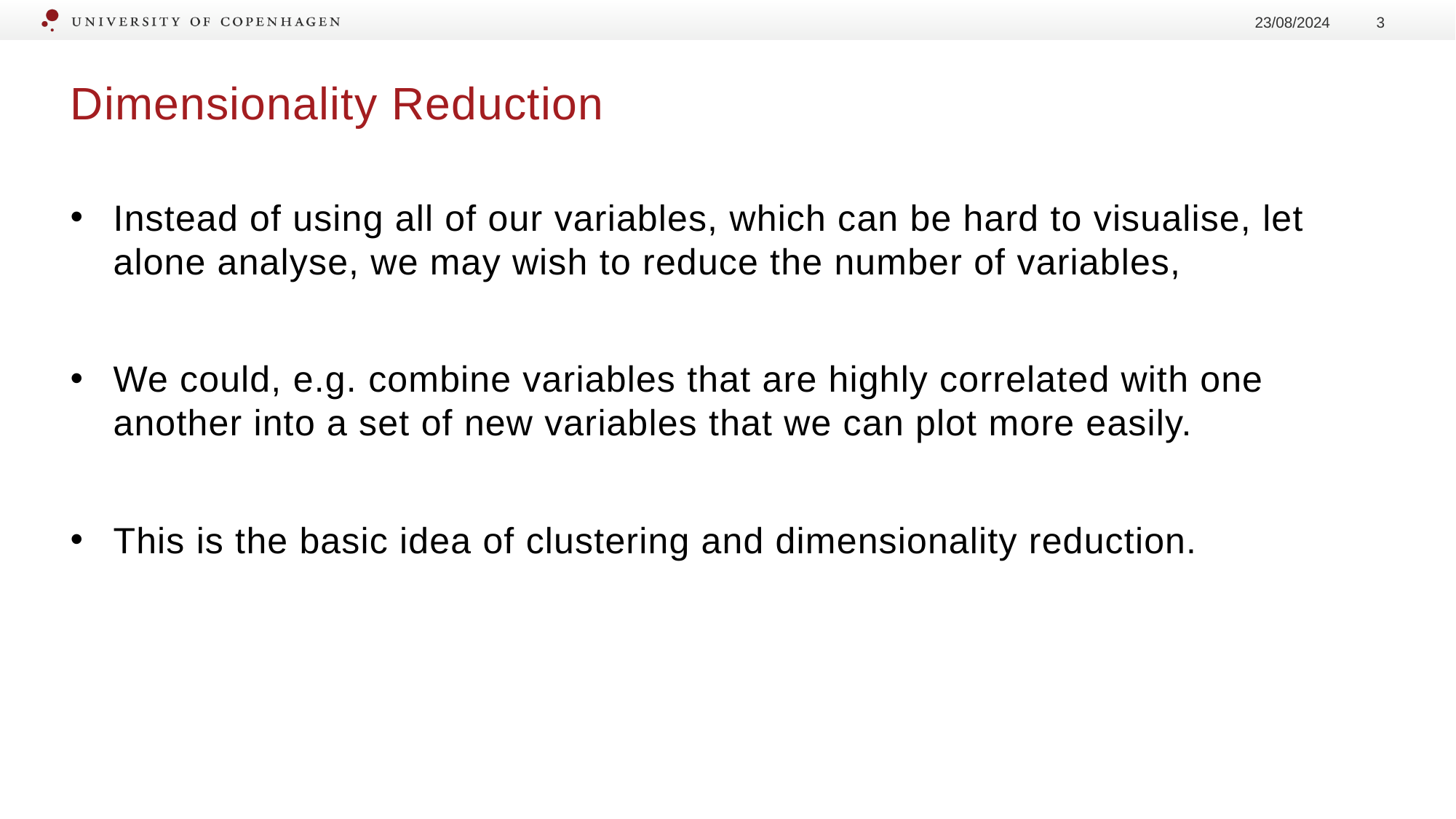

23/08/2024
3
# Dimensionality Reduction
Instead of using all of our variables, which can be hard to visualise, let alone analyse, we may wish to reduce the number of variables,

We could, e.g. combine variables that are highly correlated with one another into a set of new variables that we can plot more easily.

This is the basic idea of clustering and dimensionality reduction.